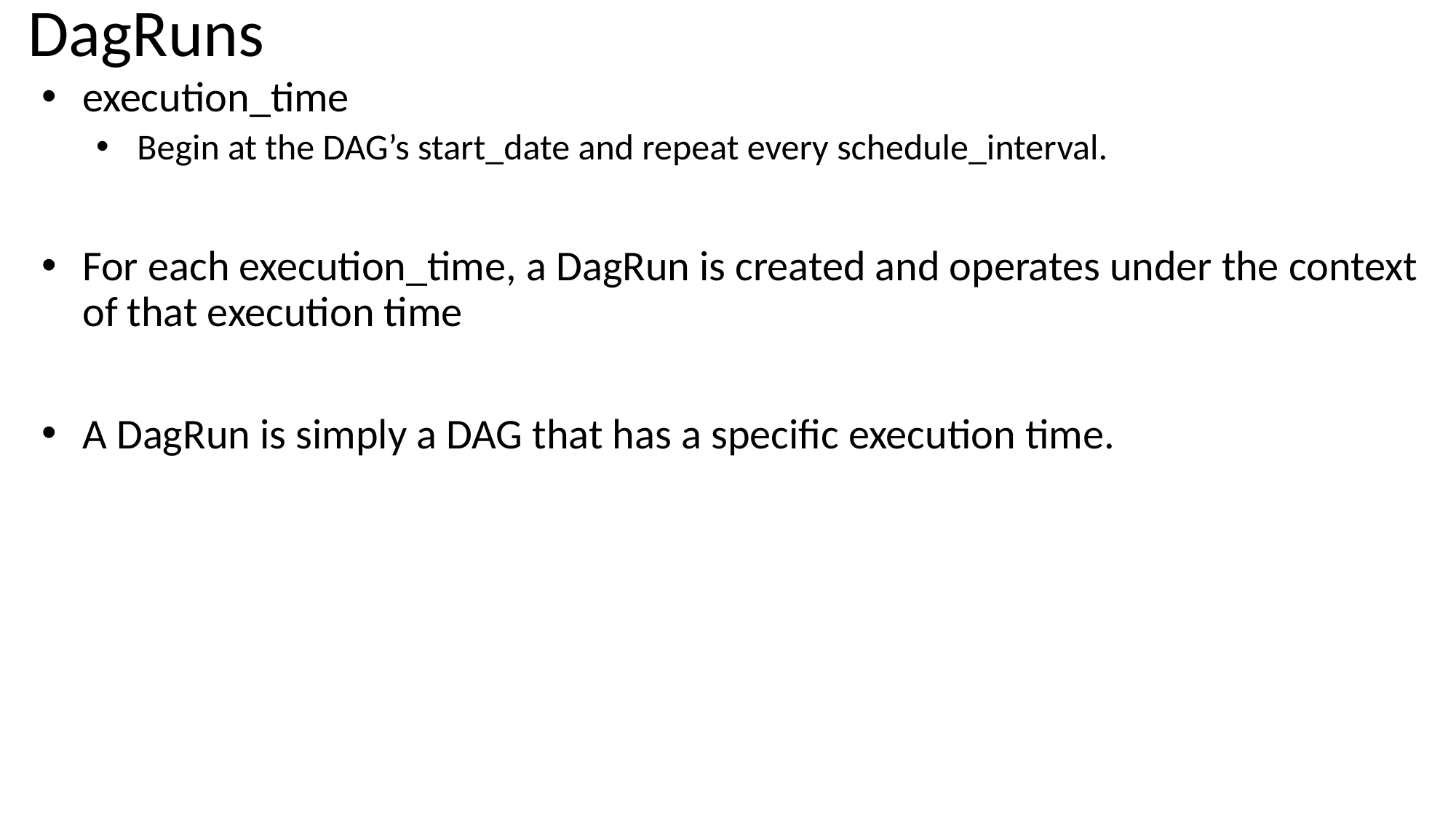

# DagRuns
execution_time
Begin at the DAG’s start_date and repeat every schedule_interval.

For each execution_time, a DagRun is created and operates under the context of that execution time

A DagRun is simply a DAG that has a specific execution time.